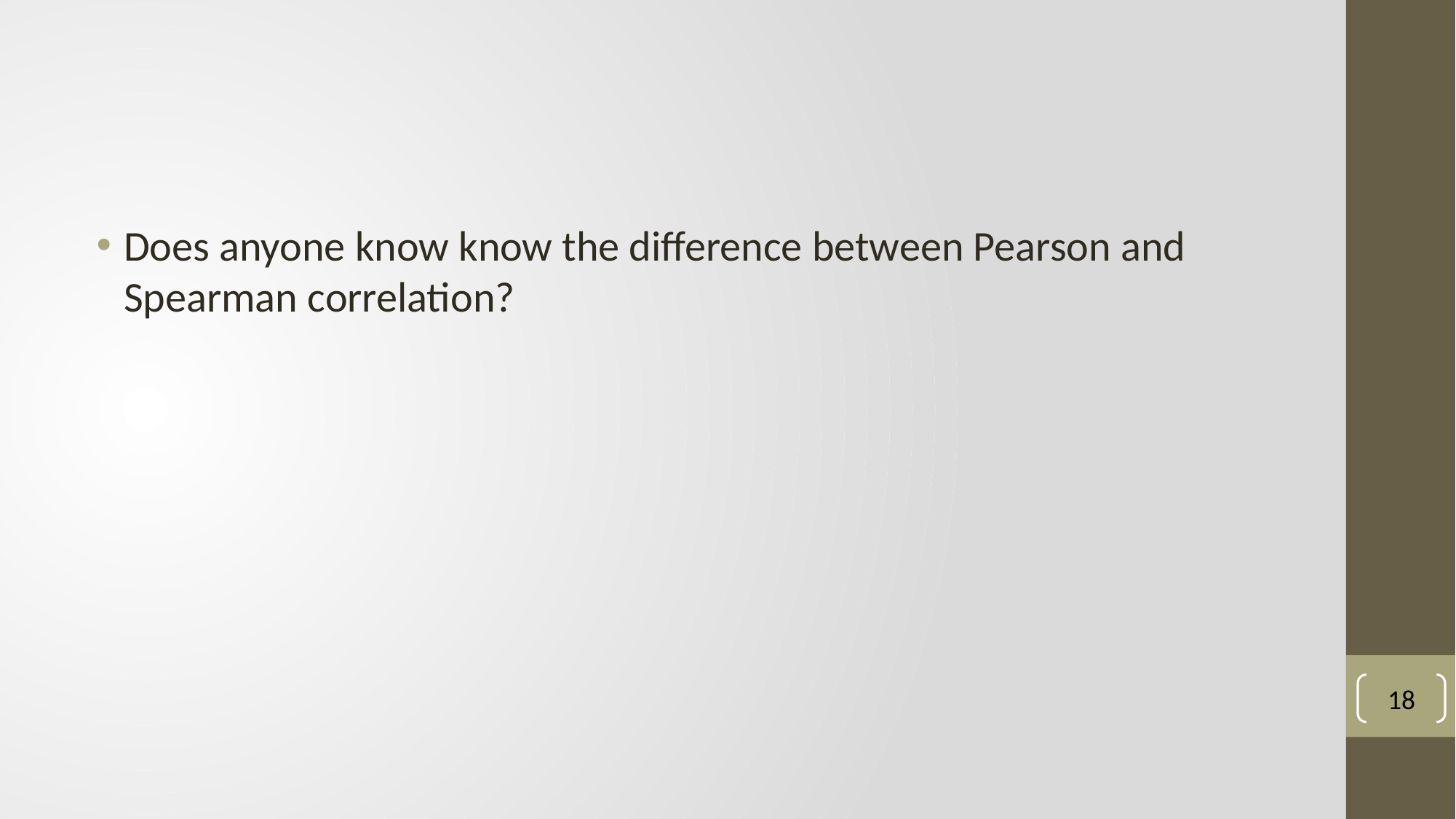

Does anyone know know the difference between Pearson and Spearman correlation?
18